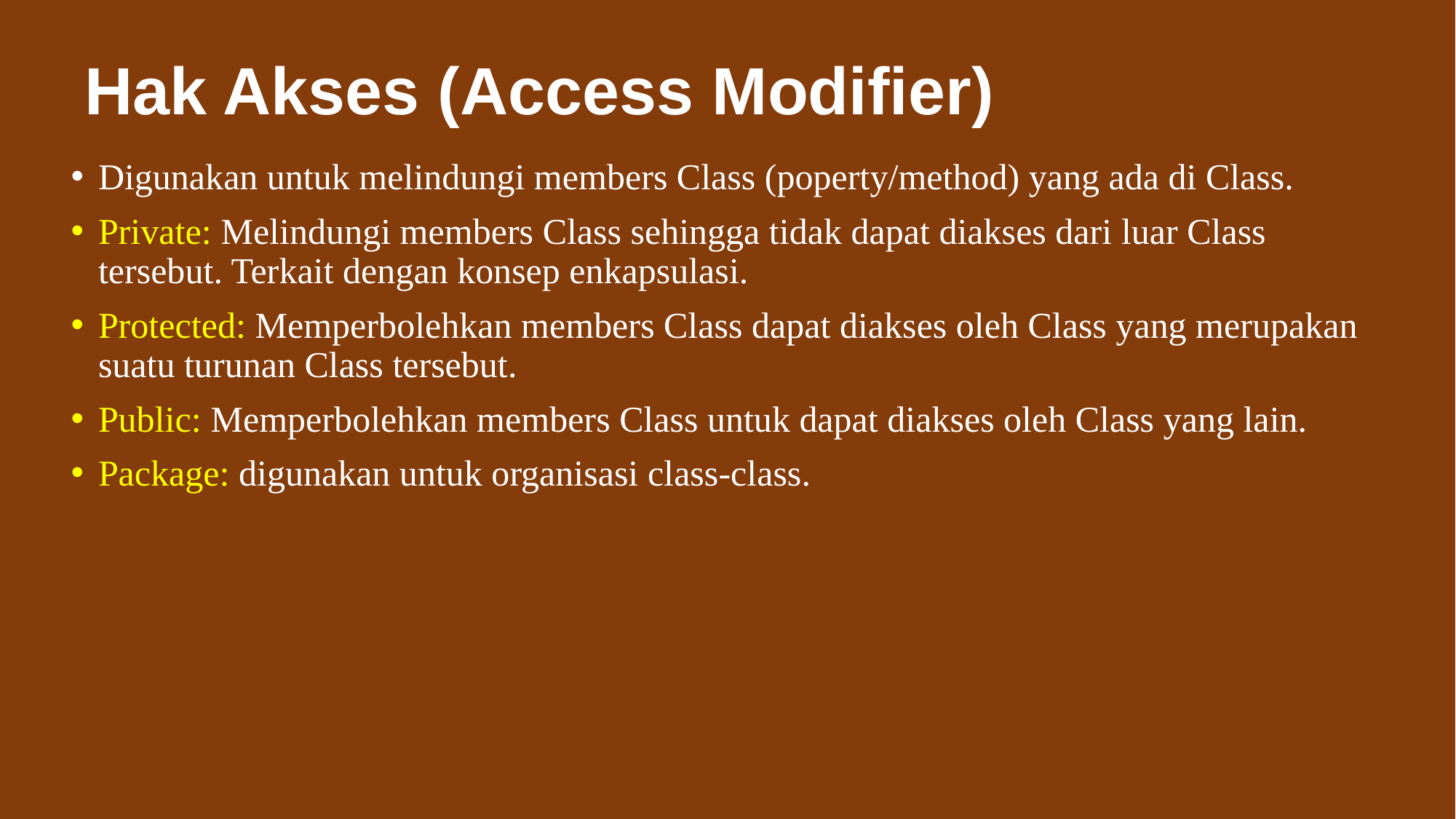

# Hak Akses (Access Modifier)
Digunakan untuk melindungi members Class (poperty/method) yang ada di Class.
Private: Melindungi members Class sehingga tidak dapat diakses dari luar Class tersebut. Terkait dengan konsep enkapsulasi.
Protected: Memperbolehkan members Class dapat diakses oleh Class yang merupakan suatu turunan Class tersebut.
Public: Memperbolehkan members Class untuk dapat diakses oleh Class yang lain.
Package: digunakan untuk organisasi class-class.